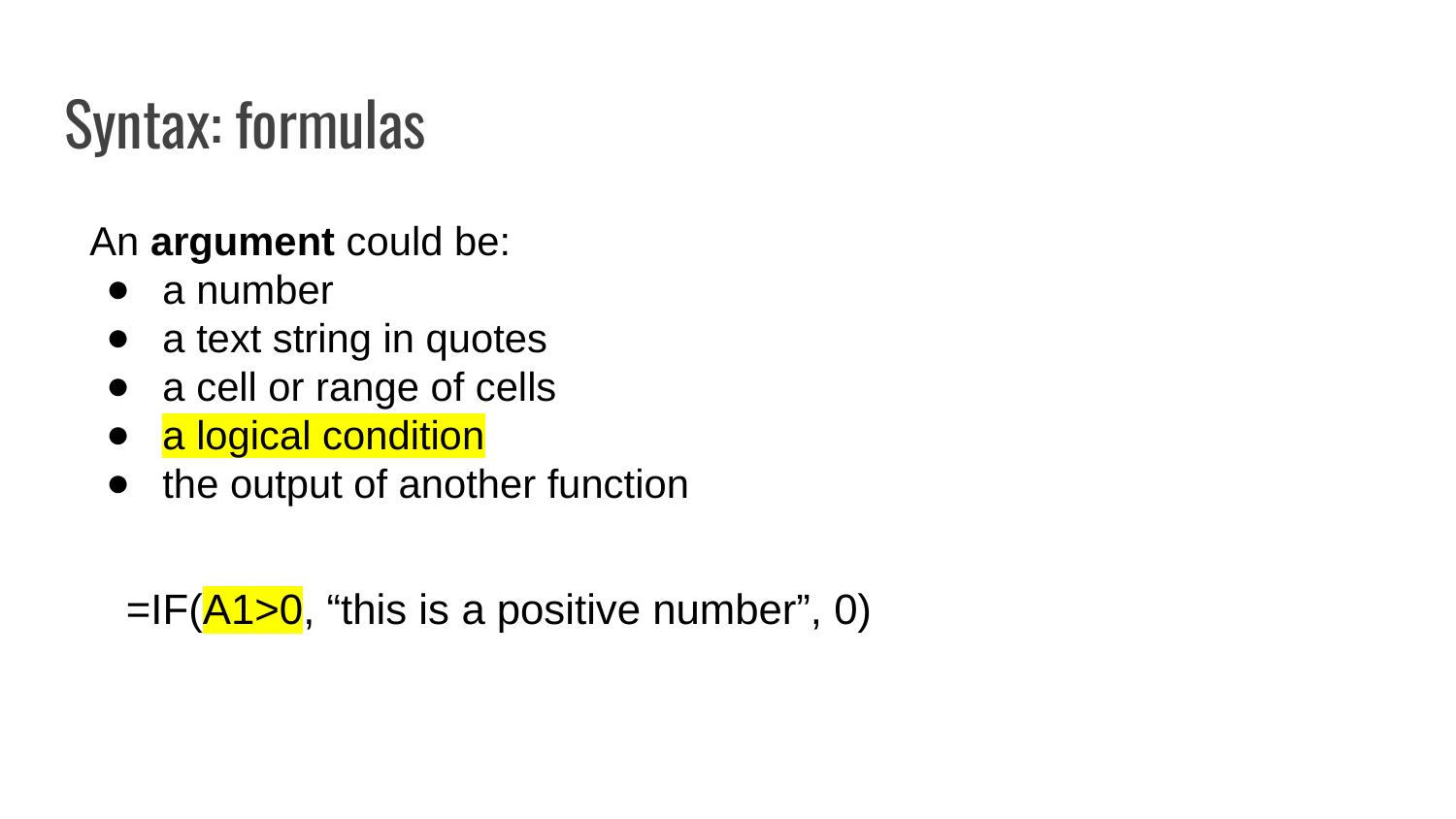

# Syntax: formulas
An argument could be:
a number
a text string in quotes
a cell or range of cells
a logical condition
the output of another function

=IF(A1>0, “this is a positive number”, 0)